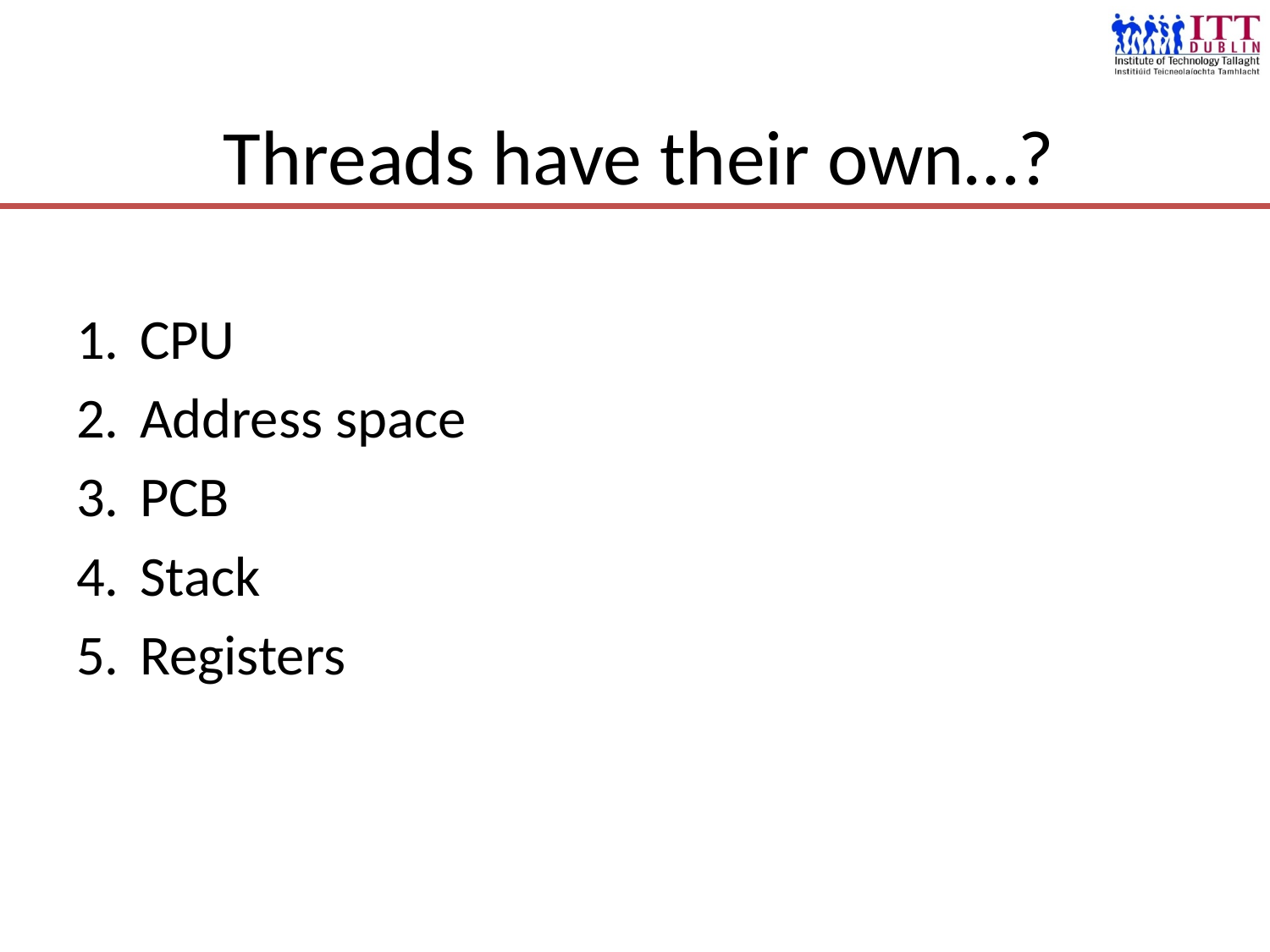

65
47
of
65
0
# Threads have their own…?
CPU
Address space
PCB
Stack
Registers